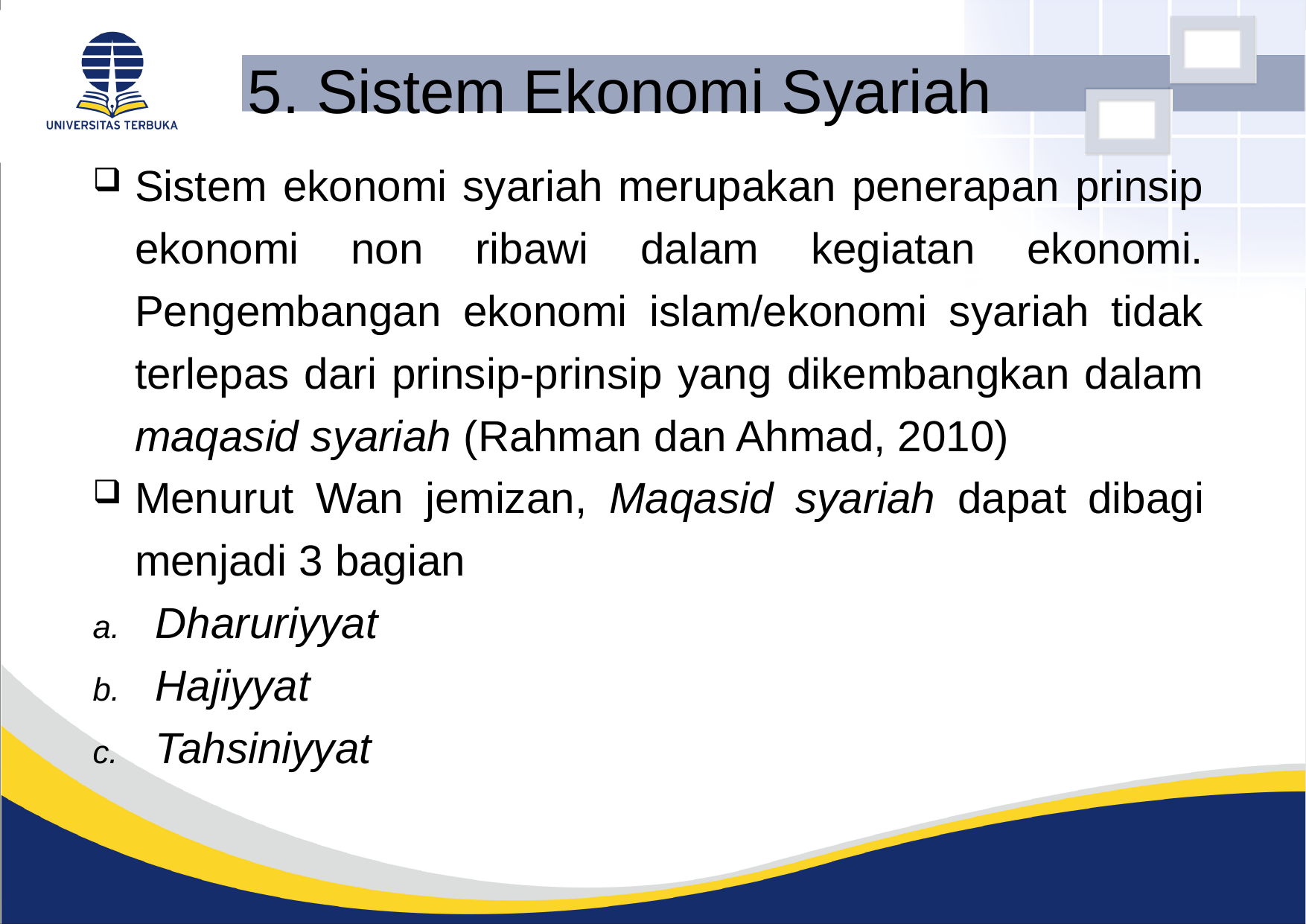

# 5. Sistem Ekonomi Syariah
Sistem ekonomi syariah merupakan penerapan prinsip ekonomi non ribawi dalam kegiatan ekonomi. Pengembangan ekonomi islam/ekonomi syariah tidak terlepas dari prinsip-prinsip yang dikembangkan dalam maqasid syariah (Rahman dan Ahmad, 2010)
Menurut Wan jemizan, Maqasid syariah dapat dibagi menjadi 3 bagian
Dharuriyyat
Hajiyyat
Tahsiniyyat